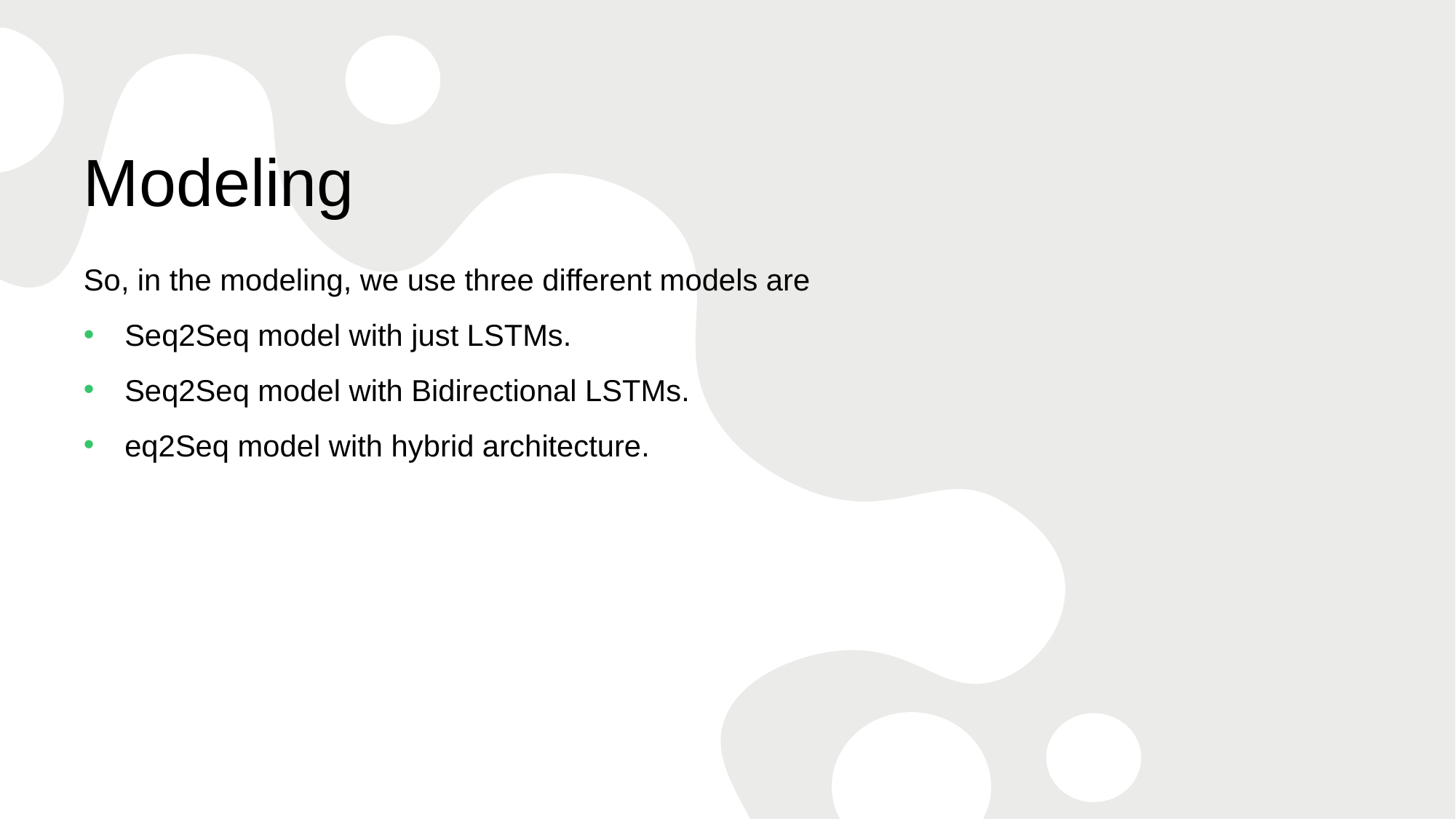

# Modeling
So, in the modeling, we use three different models are
Seq2Seq model with just LSTMs.
Seq2Seq model with Bidirectional LSTMs.
eq2Seq model with hybrid architecture.